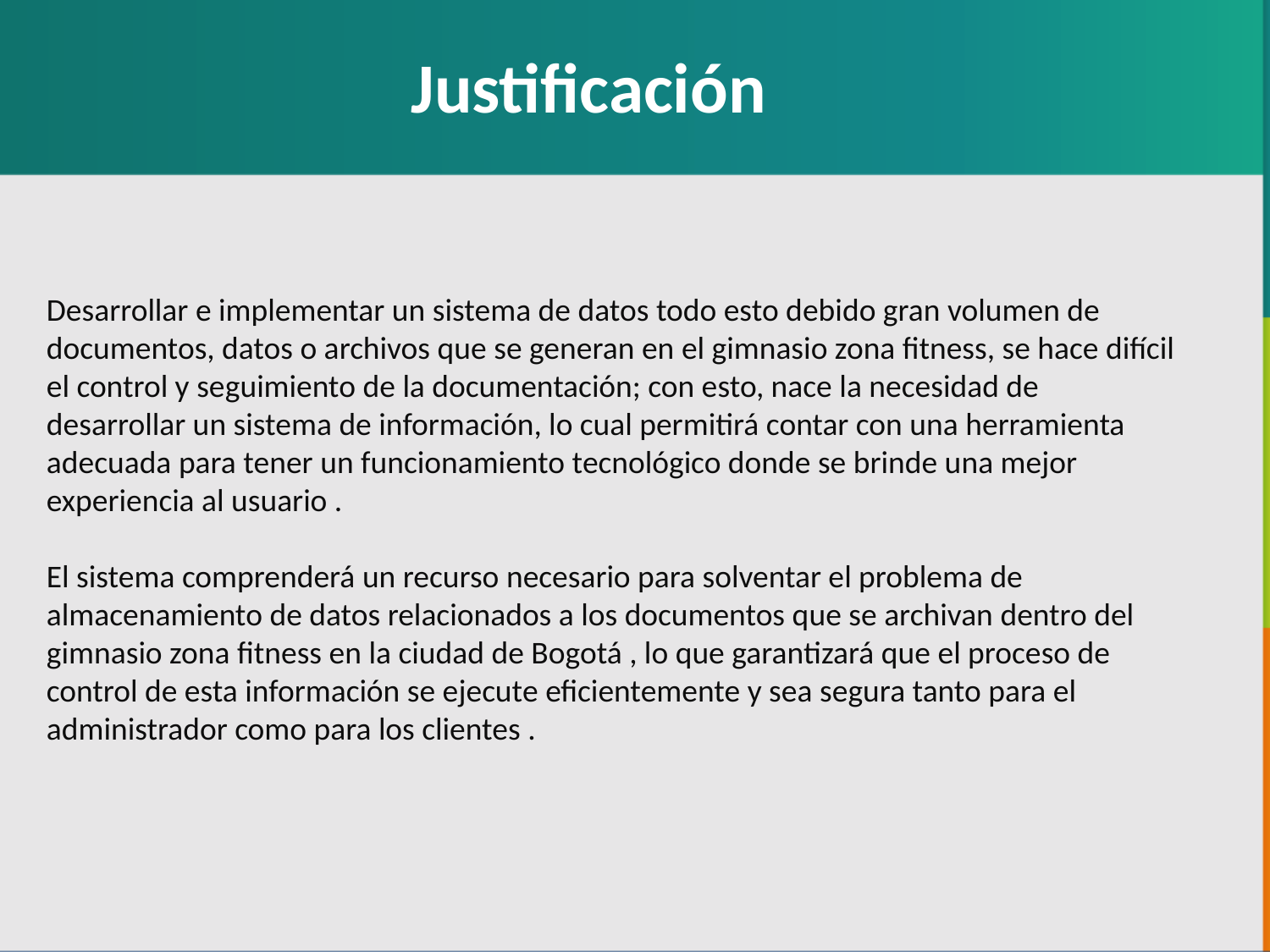

Justificación
Desarrollar e implementar un sistema de datos todo esto debido gran volumen de documentos, datos o archivos que se generan en el gimnasio zona fitness, se hace difícil el control y seguimiento de la documentación; con esto, nace la necesidad de desarrollar un sistema de información, lo cual permitirá contar con una herramienta adecuada para tener un funcionamiento tecnológico donde se brinde una mejor experiencia al usuario .

El sistema comprenderá un recurso necesario para solventar el problema de almacenamiento de datos relacionados a los documentos que se archivan dentro del gimnasio zona fitness en la ciudad de Bogotá , lo que garantizará que el proceso de control de esta información se ejecute eficientemente y sea segura tanto para el administrador como para los clientes .